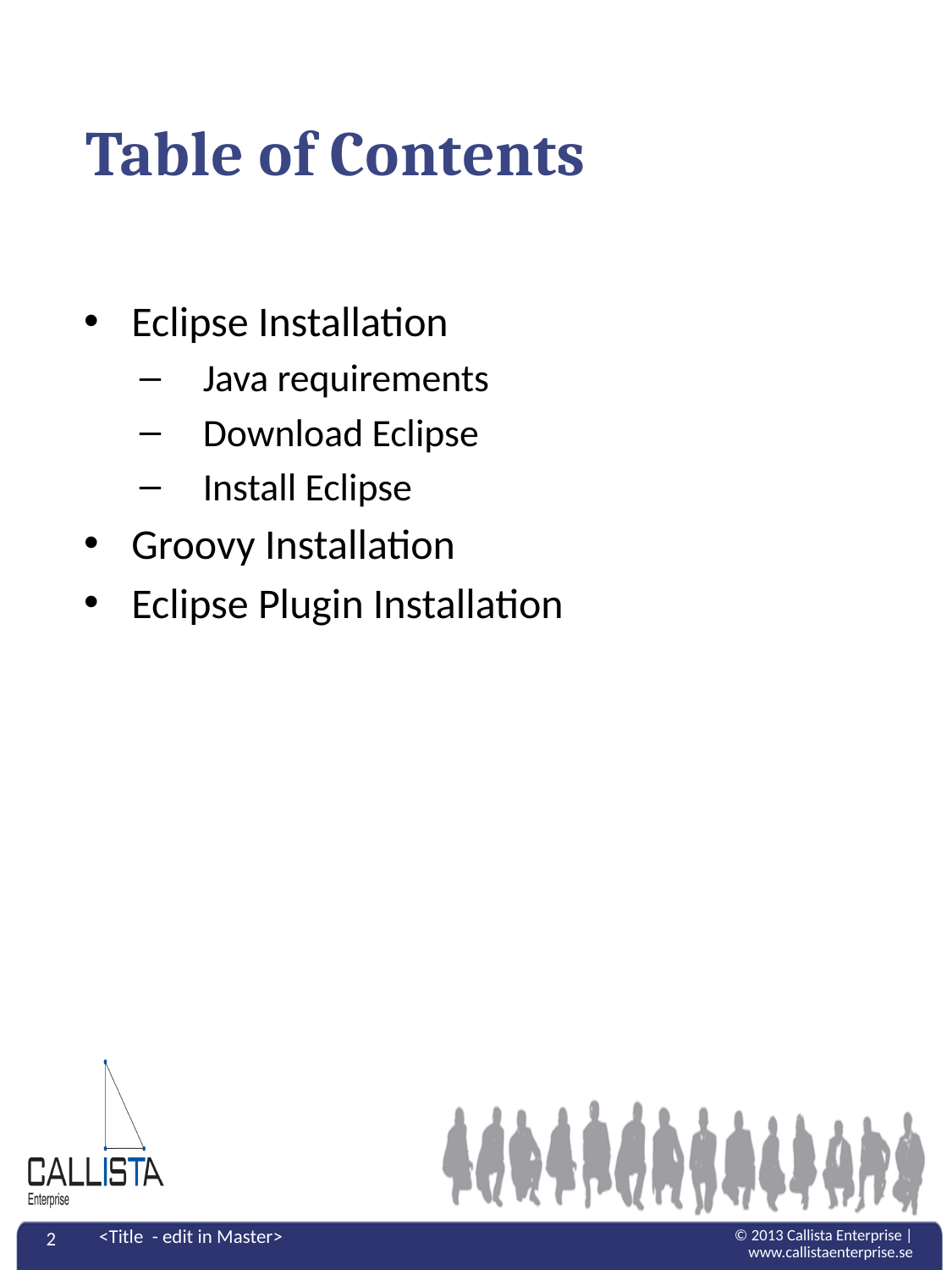

# Table of Contents
Eclipse Installation
Java requirements
Download Eclipse
Install Eclipse
Groovy Installation
Eclipse Plugin Installation